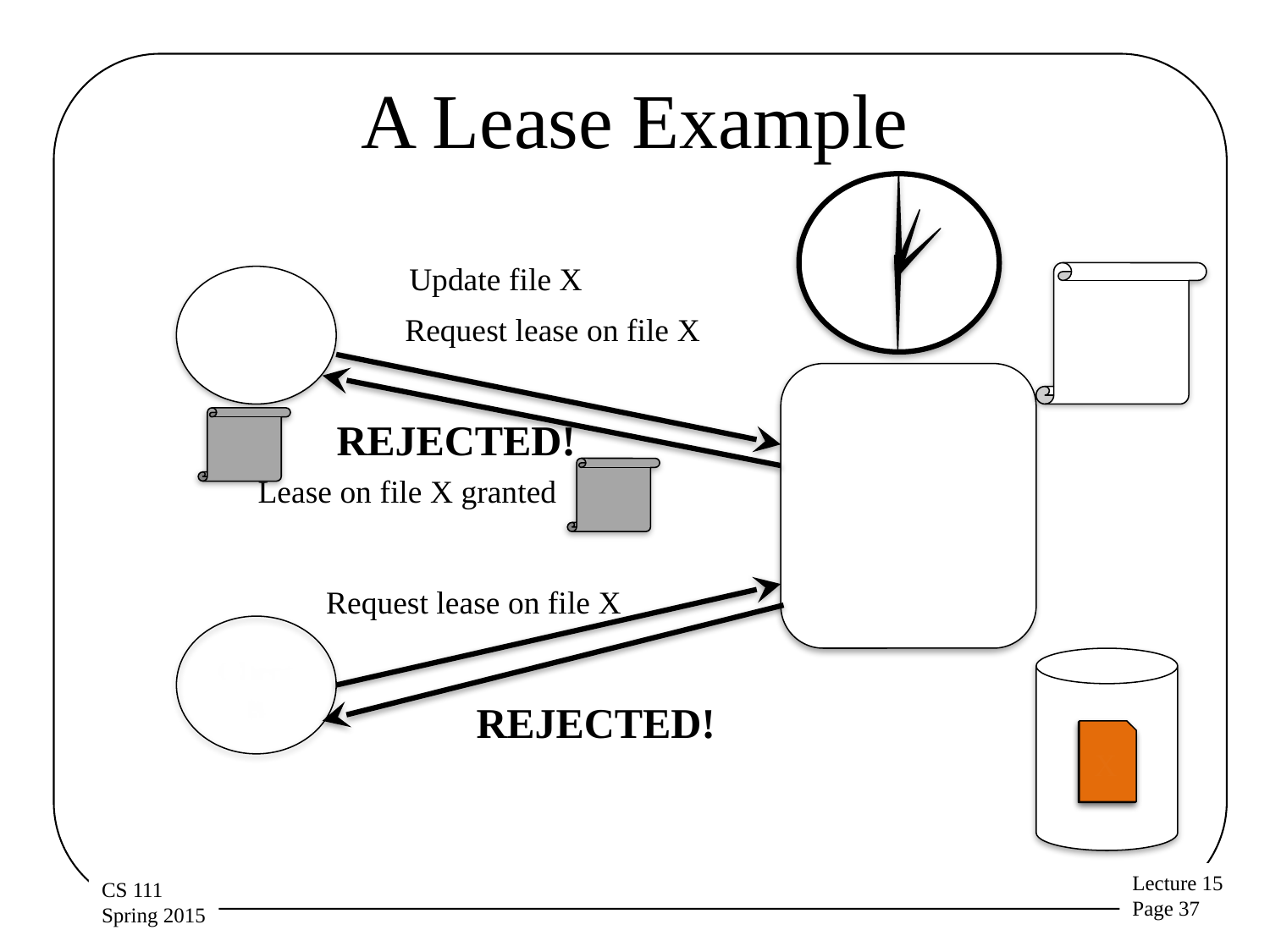

# A Lease Example

Update file X

Client A has leased file X till 2 PM
Client
A
Request lease on file X
Resource
Manager
REJECTED!

Lease on file X granted
Request lease on file X
Client
B

REJECTED!
X
X